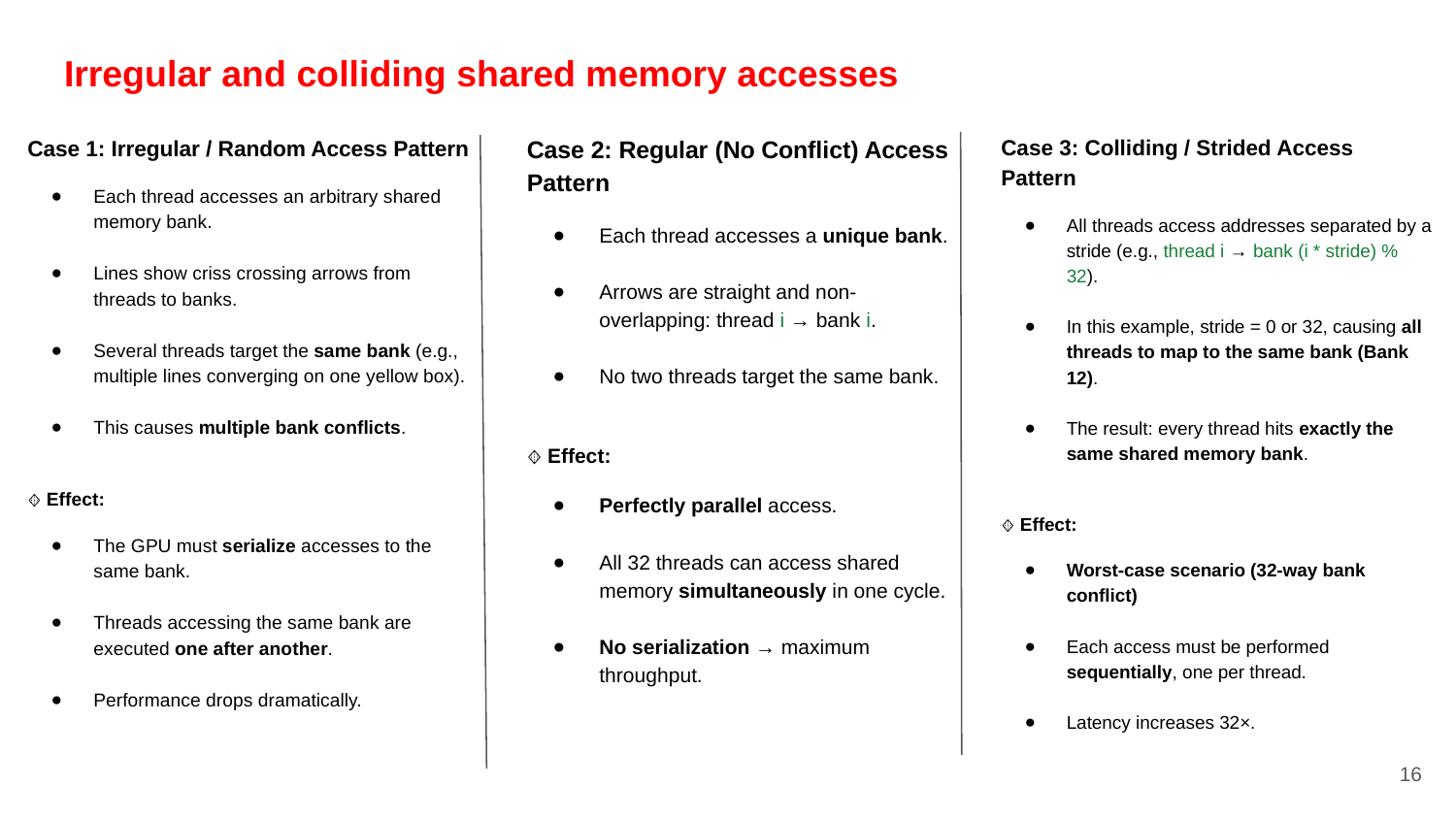

# Irregular and colliding shared memory accesses

Case 1: Irregular / Random Access Pattern
Each thread accesses an arbitrary shared memory bank.
Lines show criss crossing arrows from threads to banks.
Several threads target the same bank (e.g., multiple lines converging on one yellow box).
This causes multiple bank conflicts.
🔸 Effect:
The GPU must serialize accesses to the same bank.
Threads accessing the same bank are executed one after another.
Performance drops dramatically.
Case 2: Regular (No Conflict) Access Pattern
Each thread accesses a unique bank.
Arrows are straight and non-overlapping: thread i → bank i.
No two threads target the same bank.
🔸 Effect:
Perfectly parallel access.
All 32 threads can access shared memory simultaneously in one cycle.
No serialization → maximum throughput.
Case 3: Colliding / Strided Access Pattern
All threads access addresses separated by a stride (e.g., thread i → bank (i * stride) % 32).
In this example, stride = 0 or 32, causing all threads to map to the same bank (Bank 12).
The result: every thread hits exactly the same shared memory bank.
🔸 Effect:
Worst-case scenario (32-way bank conflict)
Each access must be performed sequentially, one per thread.
Latency increases 32×.
16